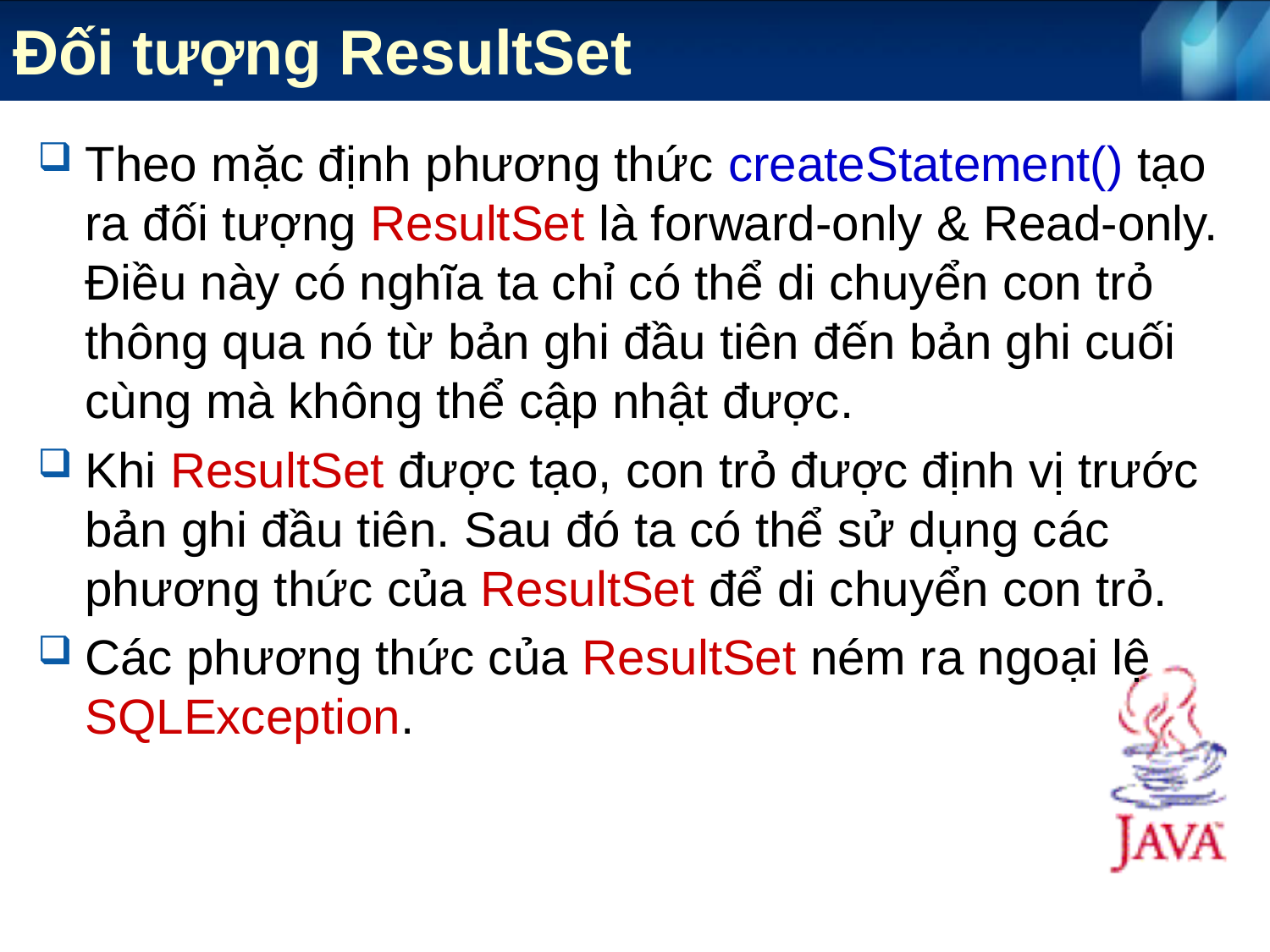

# Đối tượng ResultSet
Theo mặc định phương thức createStatement() tạo ra đối tượng ResultSet là forward-only & Read-only. Điều này có nghĩa ta chỉ có thể di chuyển con trỏ thông qua nó từ bản ghi đầu tiên đến bản ghi cuối cùng mà không thể cập nhật được.
Khi ResultSet được tạo, con trỏ được định vị trước bản ghi đầu tiên. Sau đó ta có thể sử dụng các phương thức của ResultSet để di chuyển con trỏ.
Các phương thức của ResultSet ném ra ngoại lệ SQLException.
22